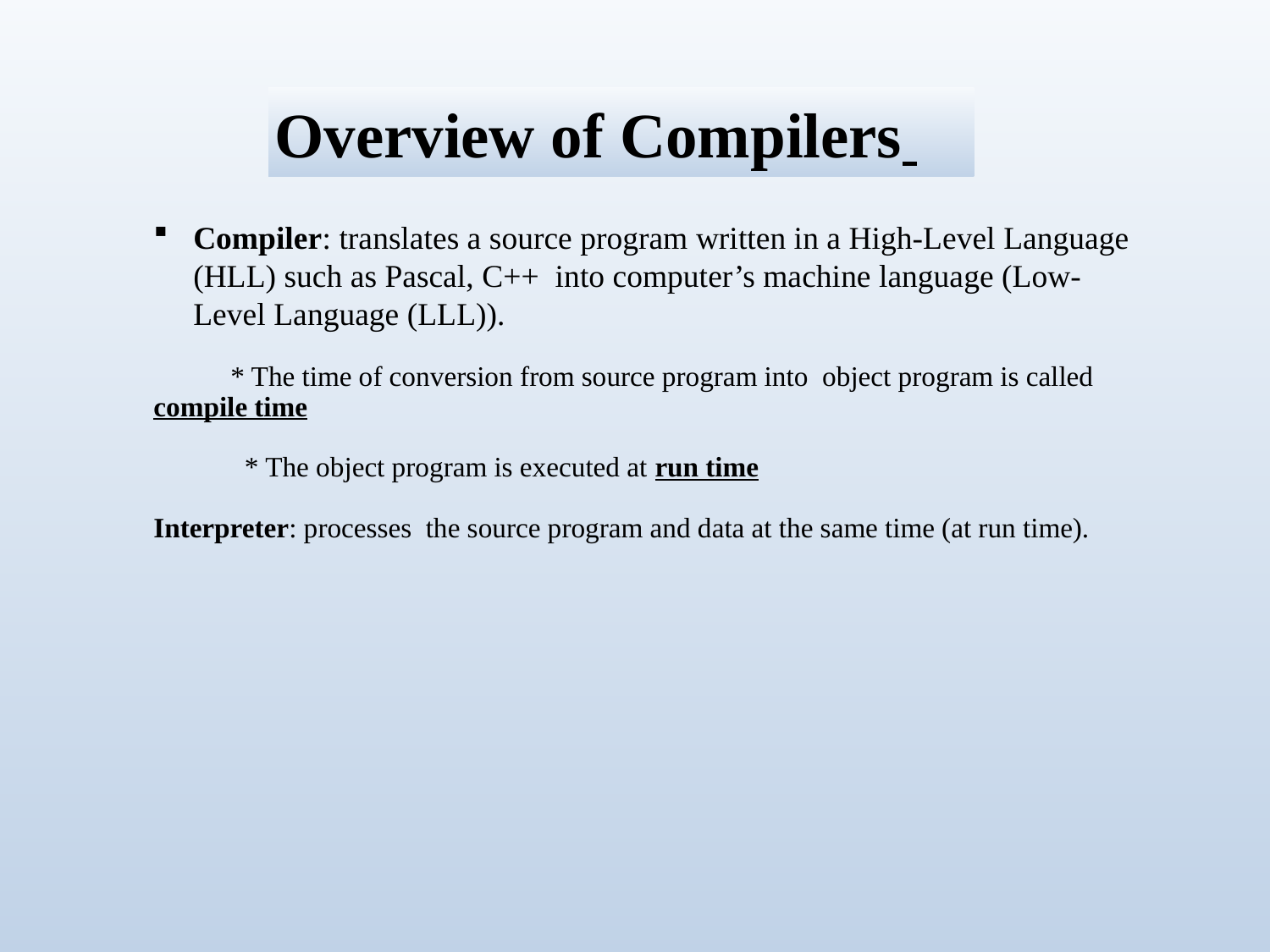

Overview of Compilers

Compiler: translates a source program written in a High-Level Language (HLL) such as Pascal, C++  into computer’s machine language (Low-Level Language (LLL)).

           * The time of conversion from source program into  object program is called compile time

             * The object program is executed at run time

Interpreter: processes  the source program and data at the same time (at run time).